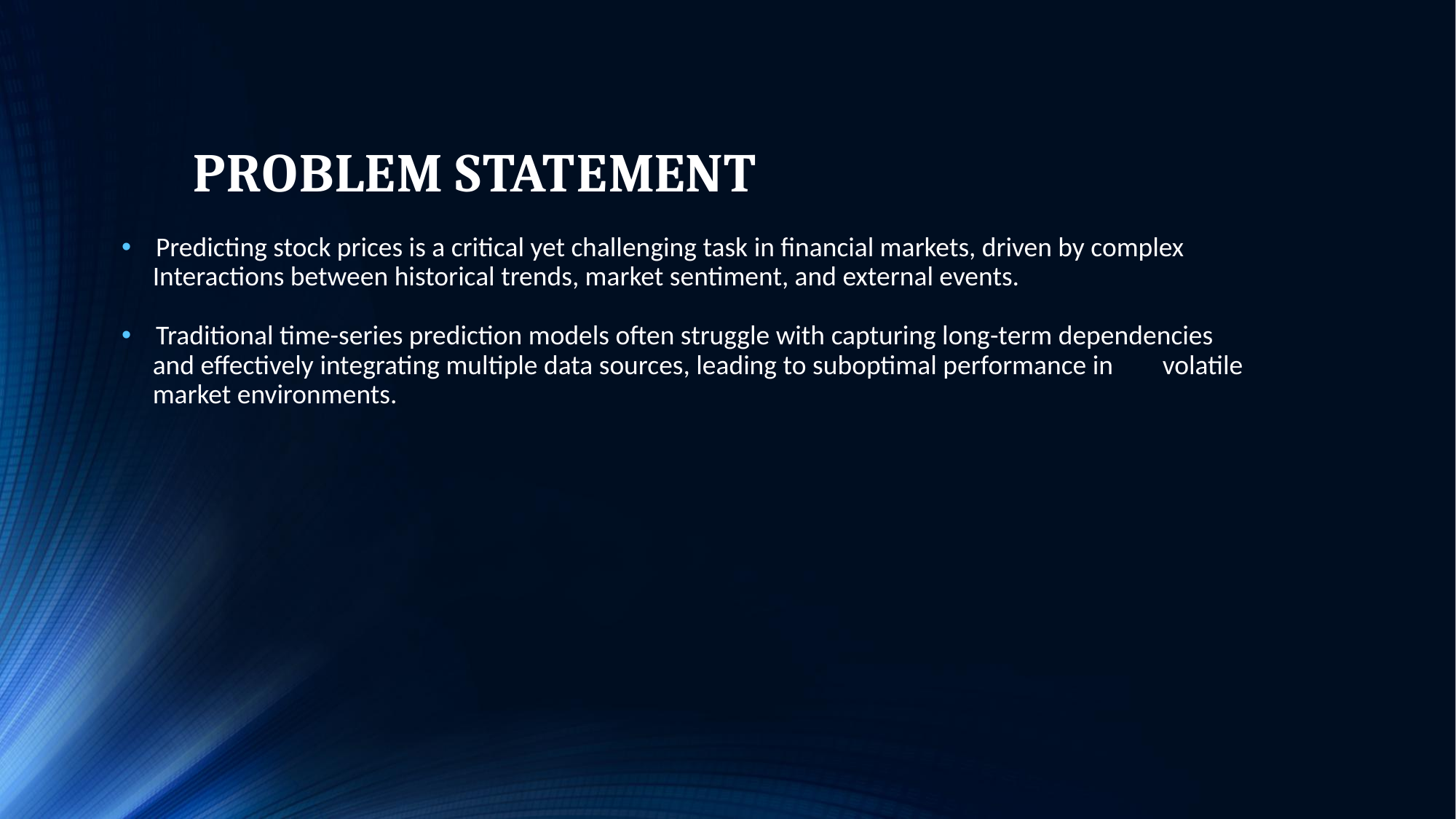

# PROBLEM STATEMENT
Predicting stock prices is a critical yet challenging task in financial markets, driven by complex
     Interactions between historical trends, market sentiment, and external events.

Traditional time-series prediction models often struggle with capturing long-term dependencies
     and effectively integrating multiple data sources, leading to suboptimal performance in        volatile
     market environments.